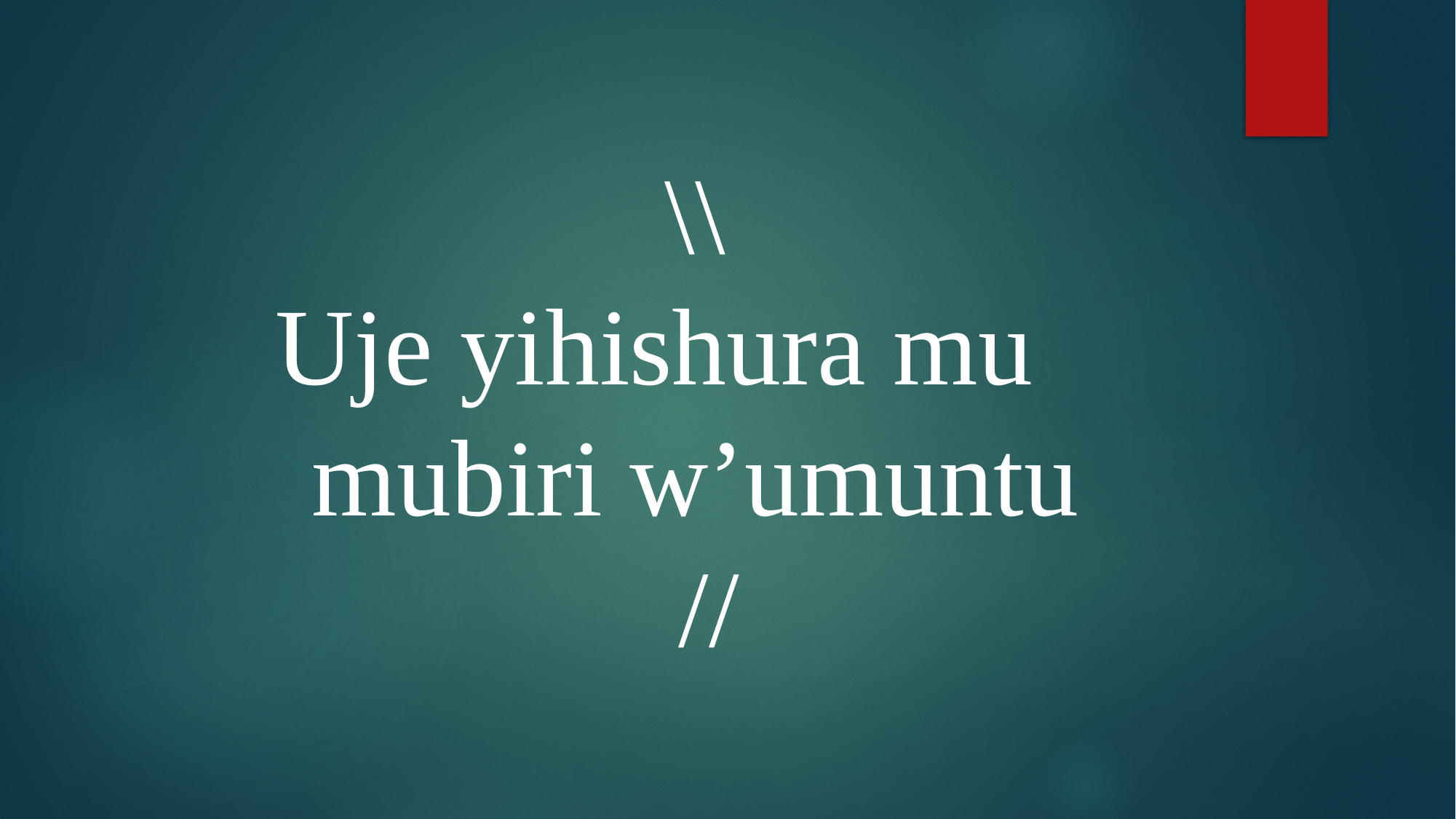

\\
Uje yihishura mu     mubiri w’umuntu
//